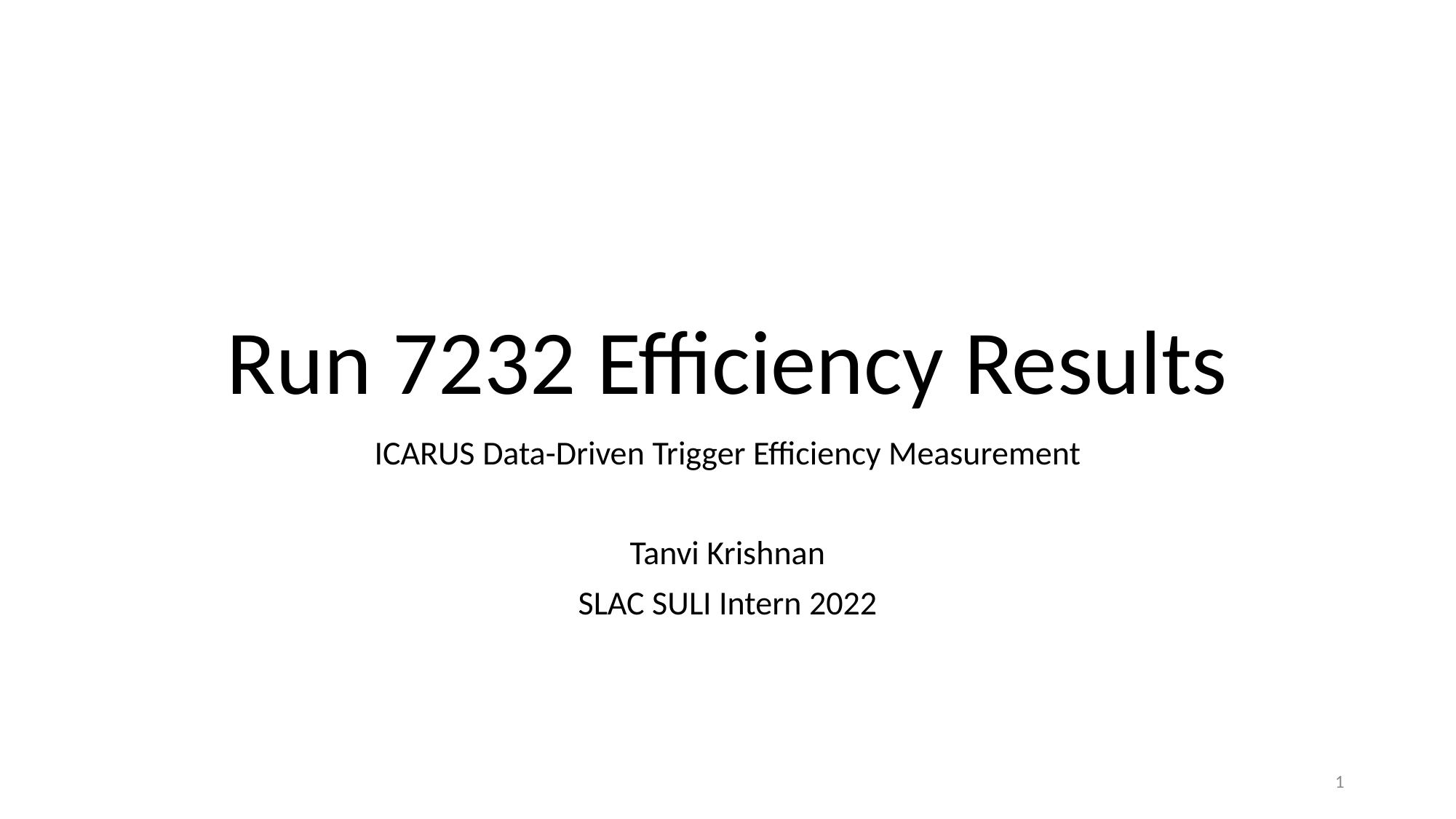

# Run 7232 Efficiency Results
ICARUS Data-Driven Trigger Efficiency Measurement

Tanvi Krishnan
SLAC SULI Intern 2022
1